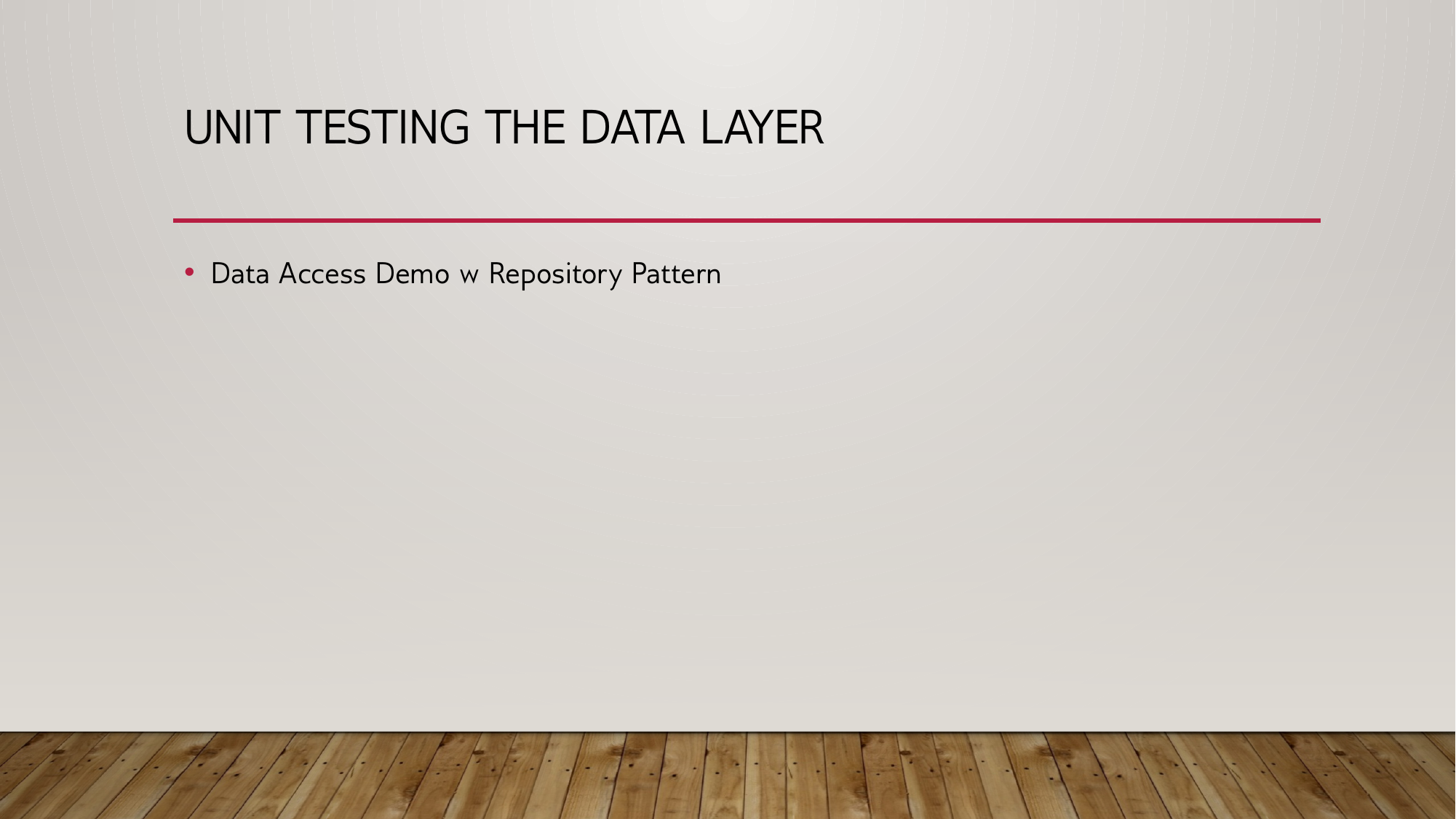

# Unit Testing the Data Layer
Data Access Demo w Repository Pattern